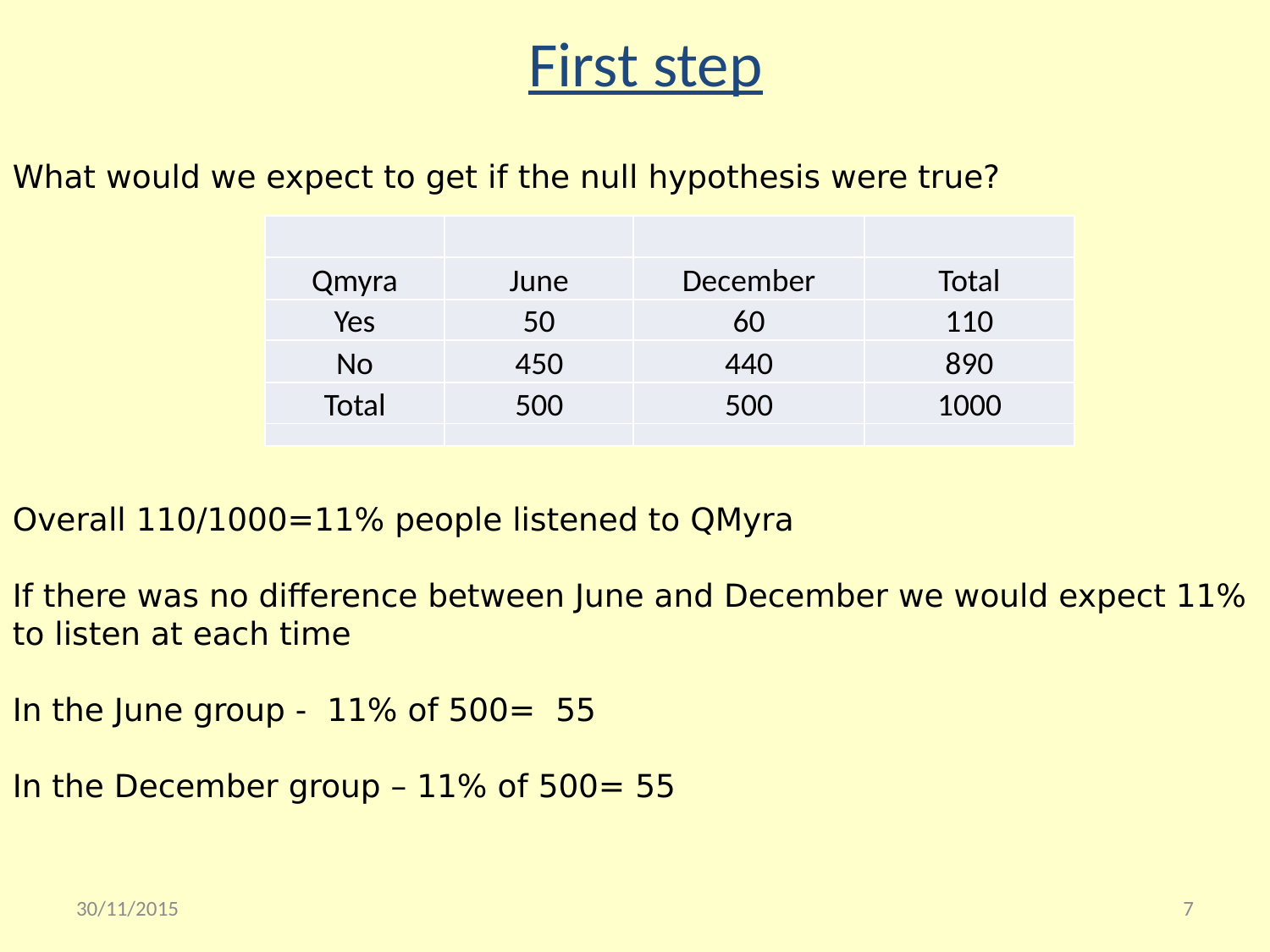

First step
What would we expect to get if the null hypothesis were true?

Overall 110/1000=11% people listened to QMyra

If there was no difference between June and December we would expect 11% to listen at each time

In the June group -  11% of 500=  55

In the December group – 11% of 500= 55

|  |  |  |  |
| --- | --- | --- | --- |
| Qmyra | June | December | Total |
| Yes | 50 | 60 | 110 |
| No | 450 | 440 | 890 |
| Total | 500 | 500 | 1000 |
|  |  |  |  |
30/11/2015
7